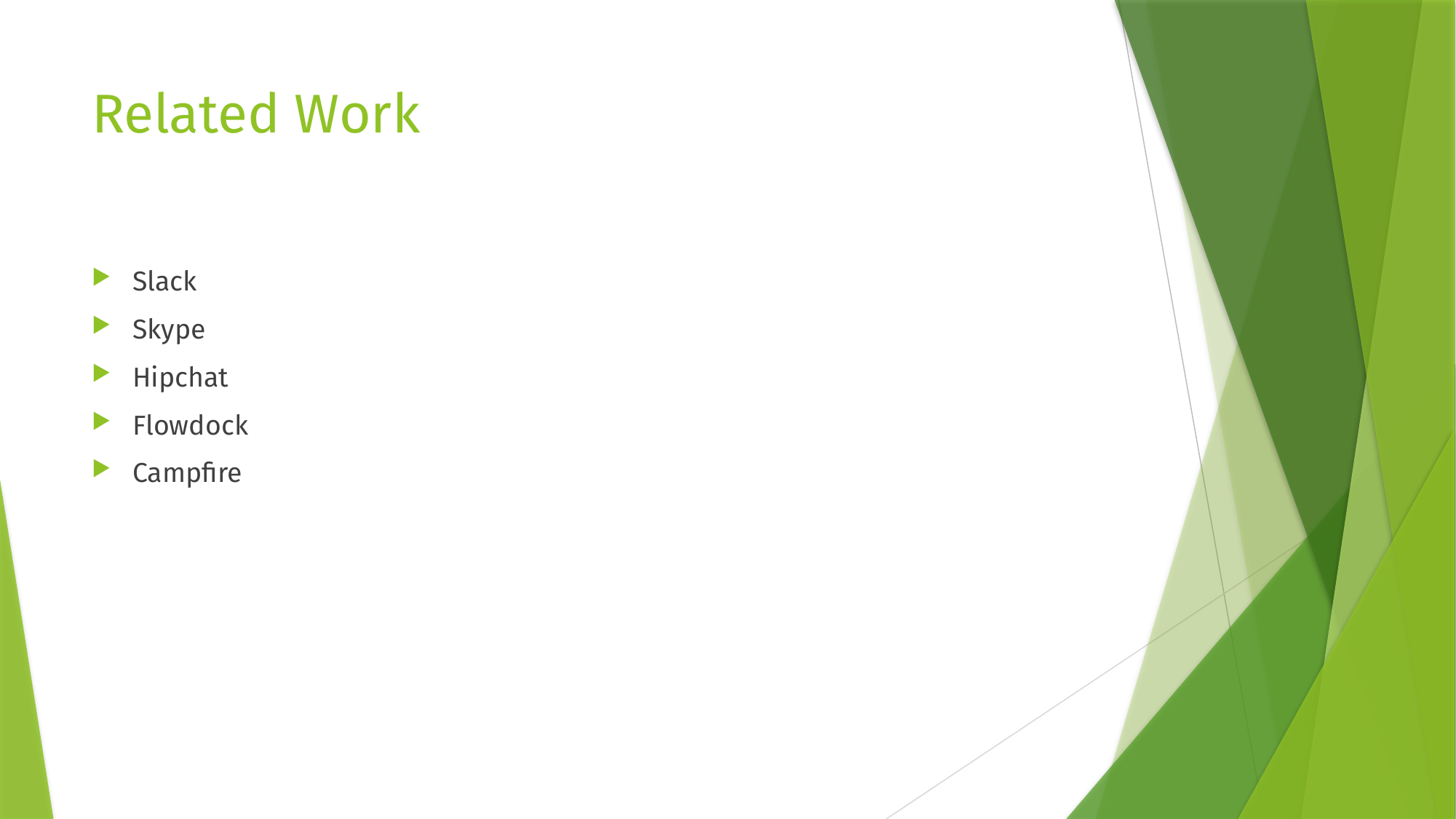

# Related Work
Slack
Skype
Hipchat
Flowdock
Campfire